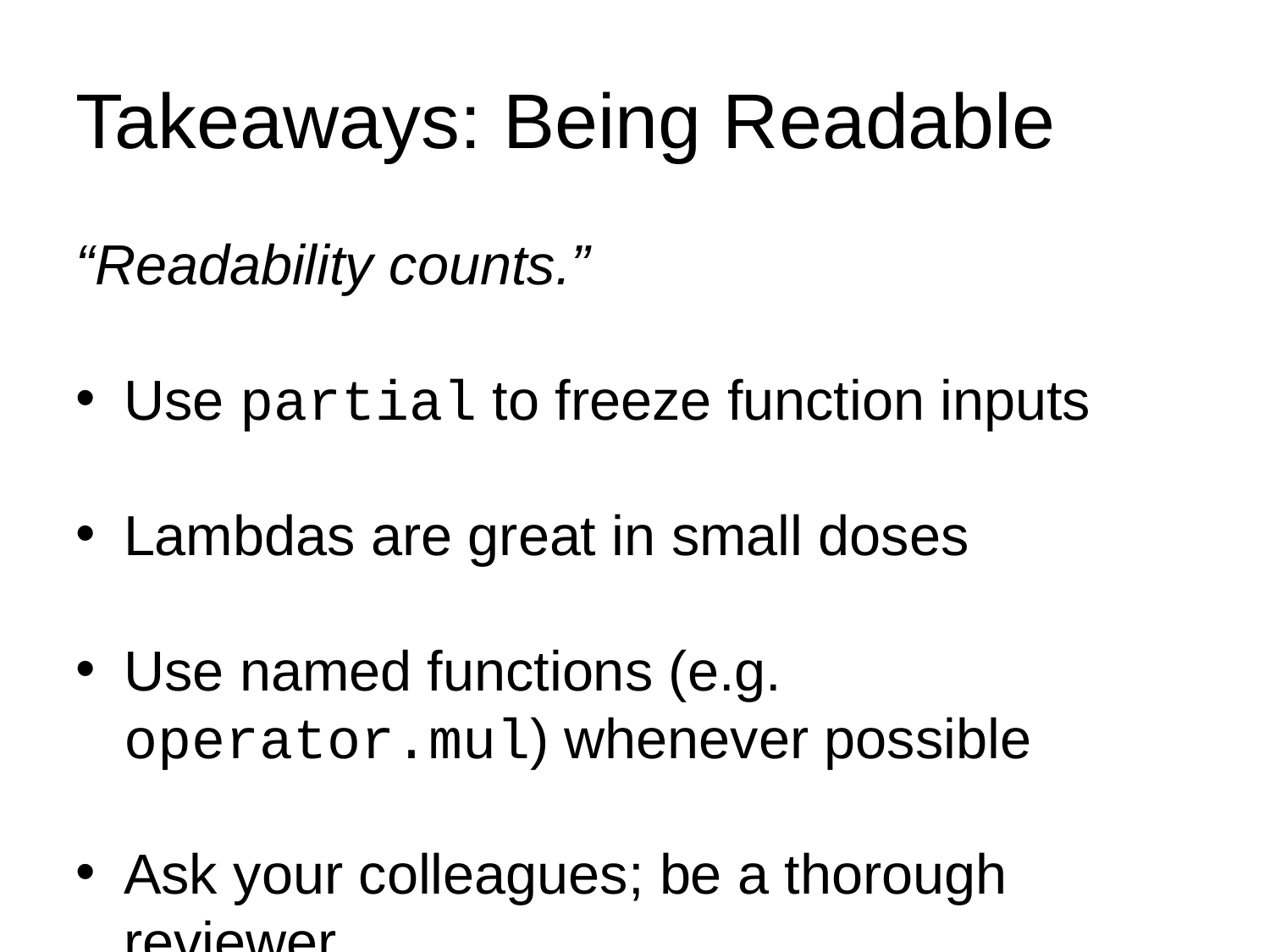

Takeaways: Being Readable
“Readability counts.”

Use partial to freeze function inputs

Lambdas are great in small doses

Use named functions (e.g. operator.mul) whenever possible

Ask your colleagues; be a thorough reviewer